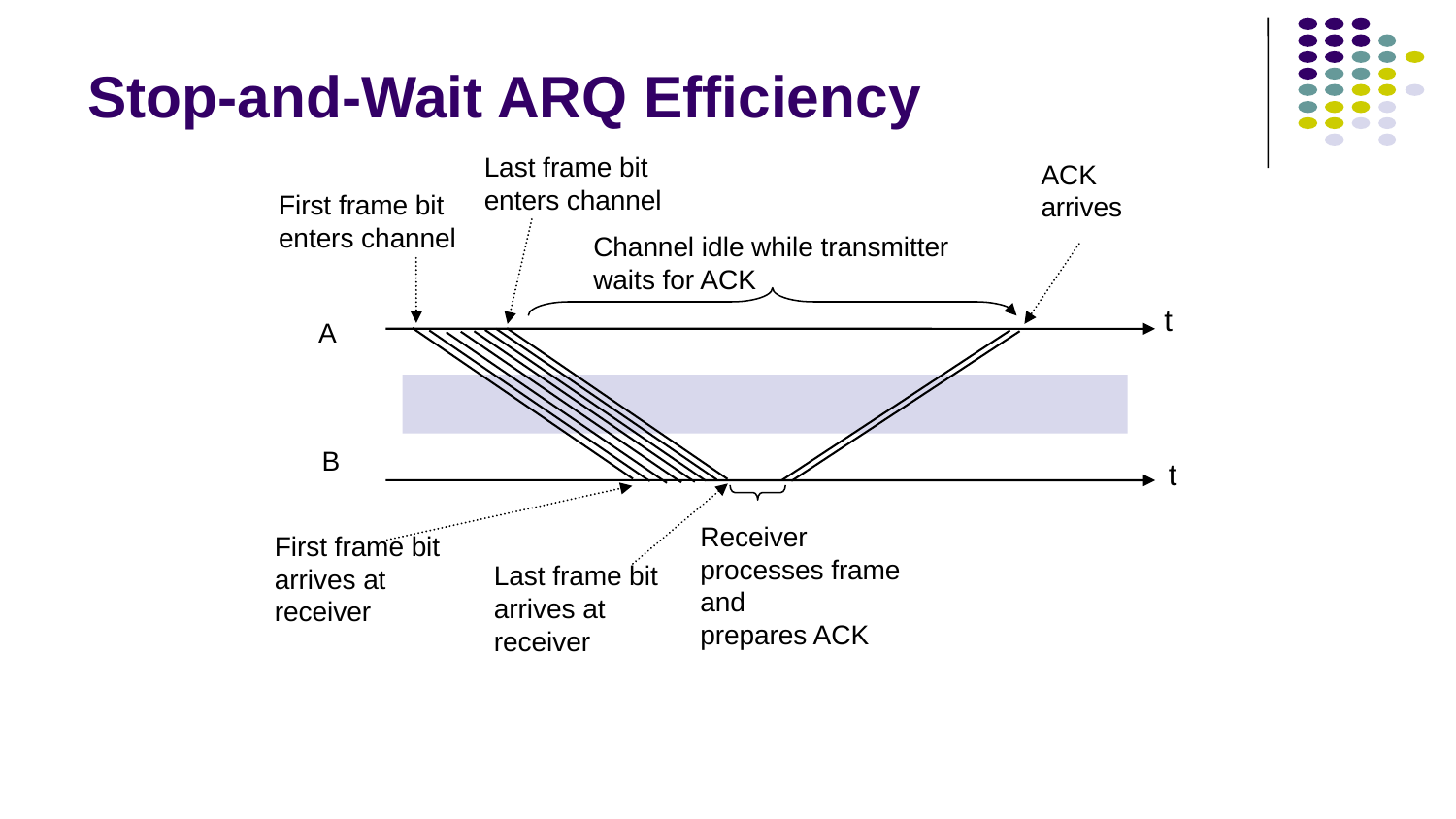

# Stop-and-Wait ARQ Efficiency

Last frame bit enters channel
ACK arrives
First frame bit enters channel

Channel idle while transmitter waits for ACK

t
 A

 B
t

Receiver processes frame and
prepares ACK
First frame bit arrives at receiver
Last frame bit arrives at receiver